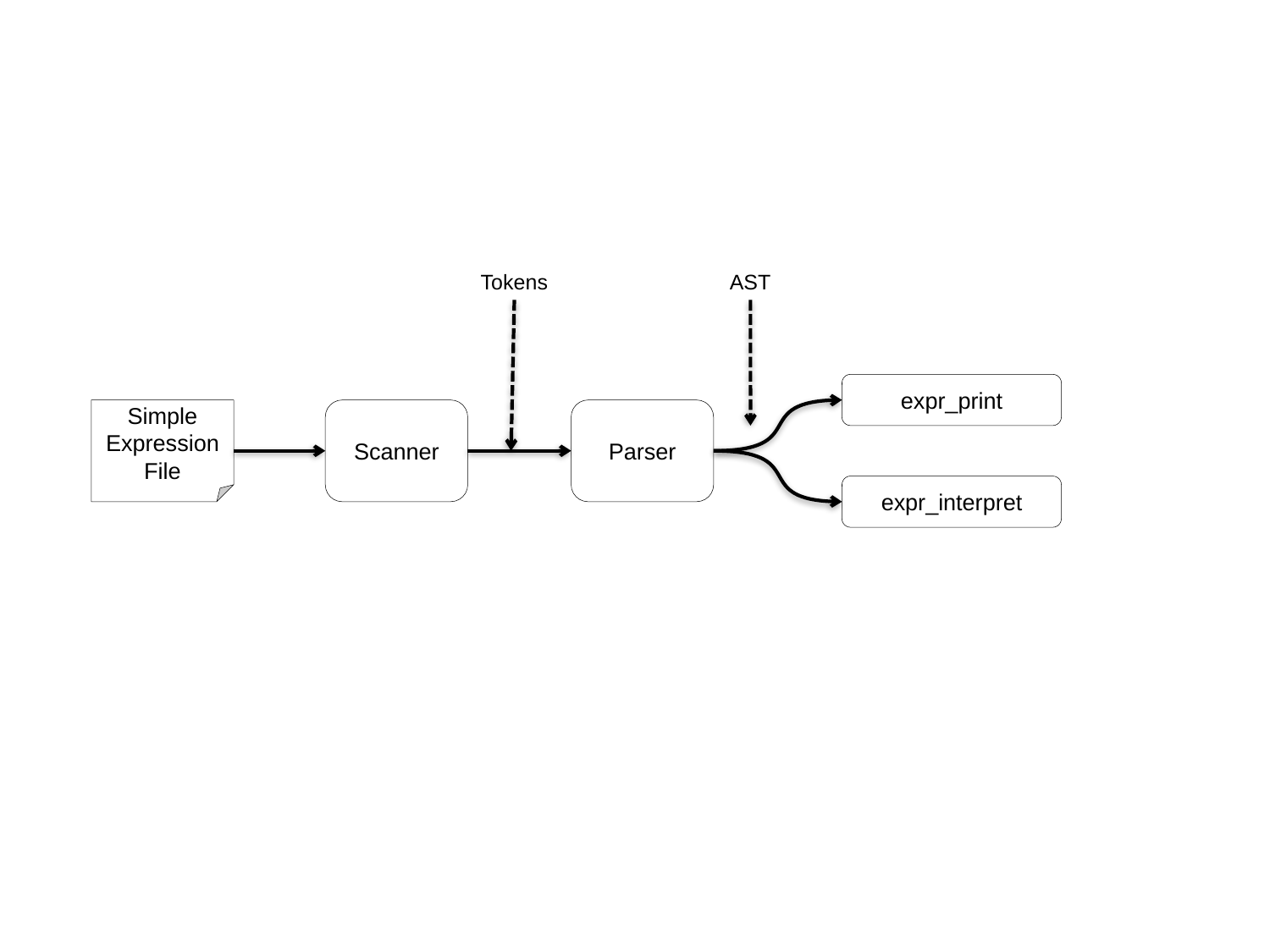

Tokens
AST
expr_print
Simple Expression File
Scanner
Parser
expr_interpret